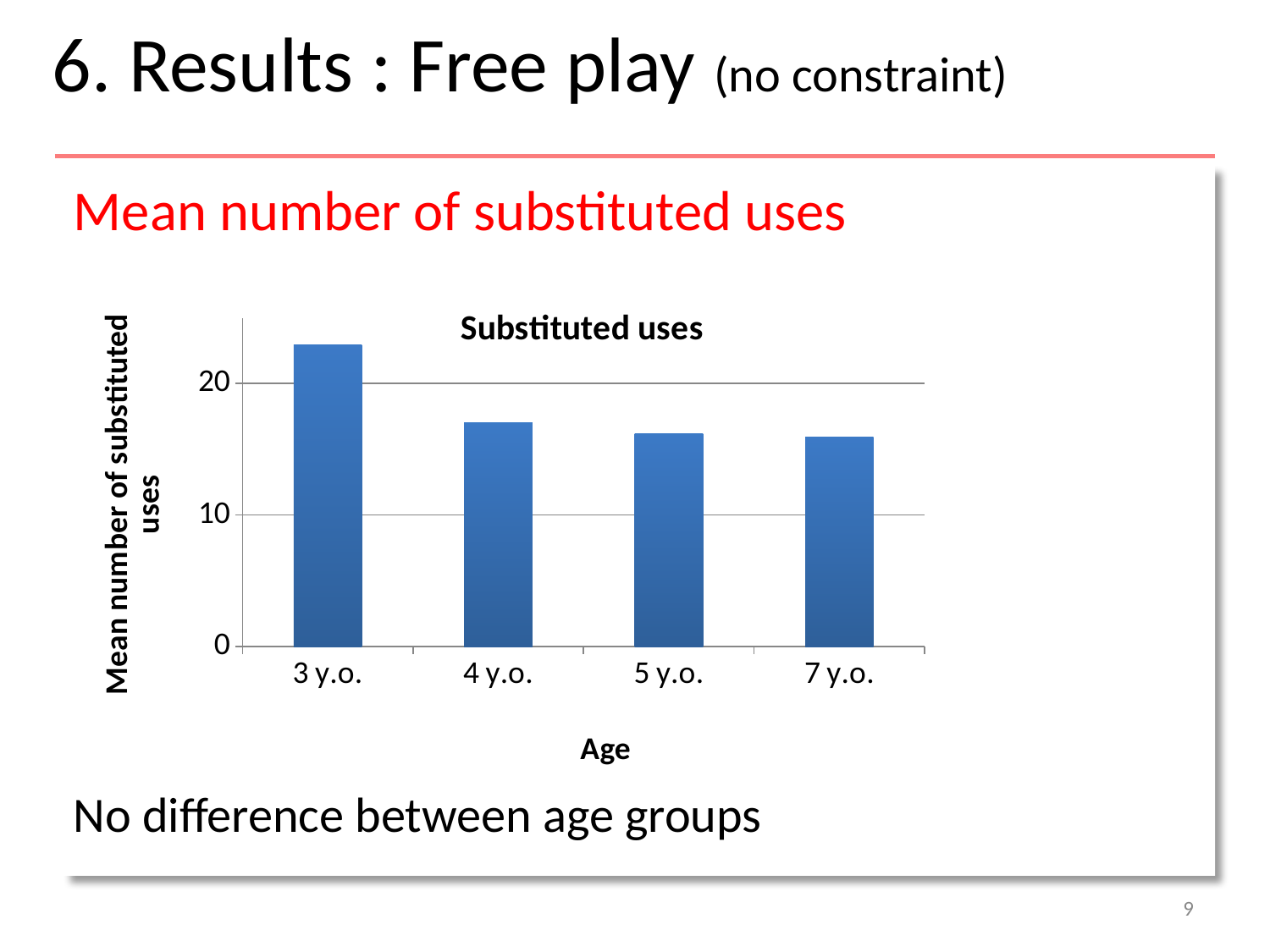

6. Results : Free play (no constraint)

Mean number of substituted uses

No difference between age groups

### Chart: Substituted uses

| Category | Usage dét. |
|---|---|
| 3 y.o. | 22.92 |
| 4 y.o. | 17.0 |
| 5 y.o. | 16.17000000000001 |
| 7 y.o. | 15.92 |
9